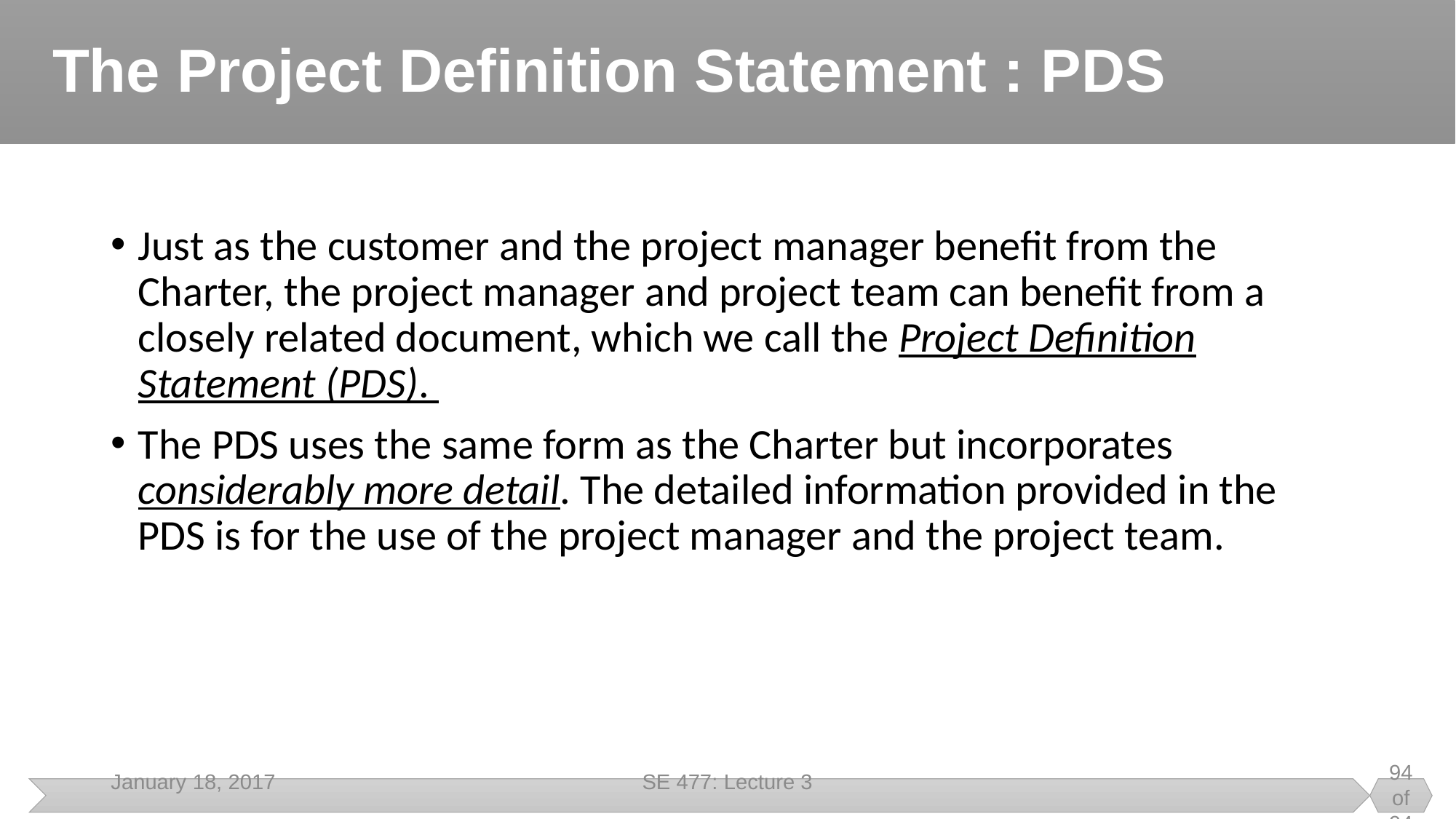

# The Project Definition Statement : PDS
Just as the customer and the project manager benefit from the Charter, the project manager and project team can benefit from a closely related document, which we call the Project Definition Statement (PDS).
The PDS uses the same form as the Charter but incorporates considerably more detail. The detailed information provided in the PDS is for the use of the project manager and the project team.
January 18, 2017
SE 477: Lecture 3
94 of 94